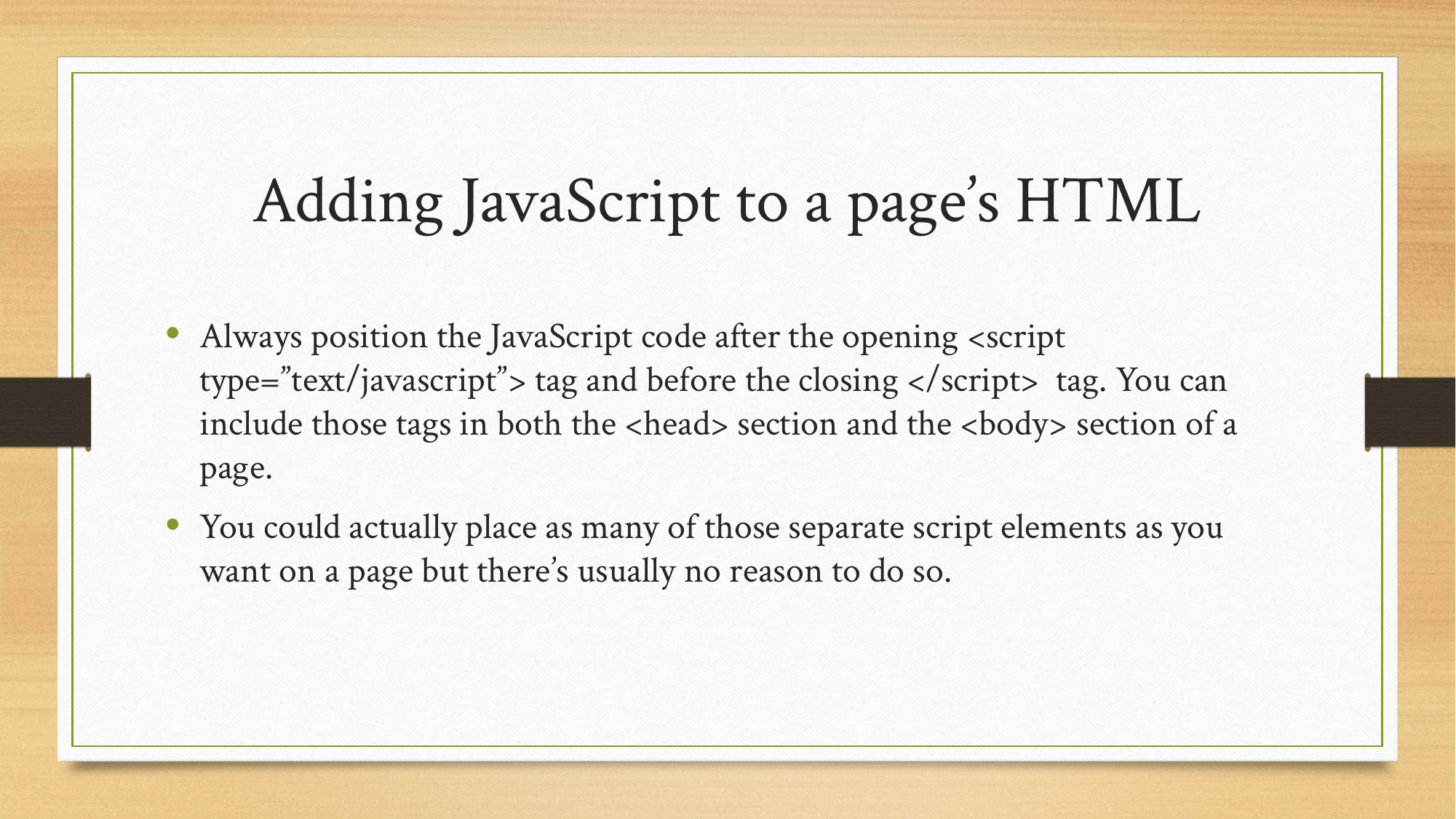

# Adding JavaScript to a page’s HTML
Always position the JavaScript code after the opening <script type=”text/javascript”> tag and before the closing </script>  tag. You can include those tags in both the <head> section and the <body> section of a page.
You could actually place as many of those separate script elements as you want on a page but there’s usually no reason to do so.